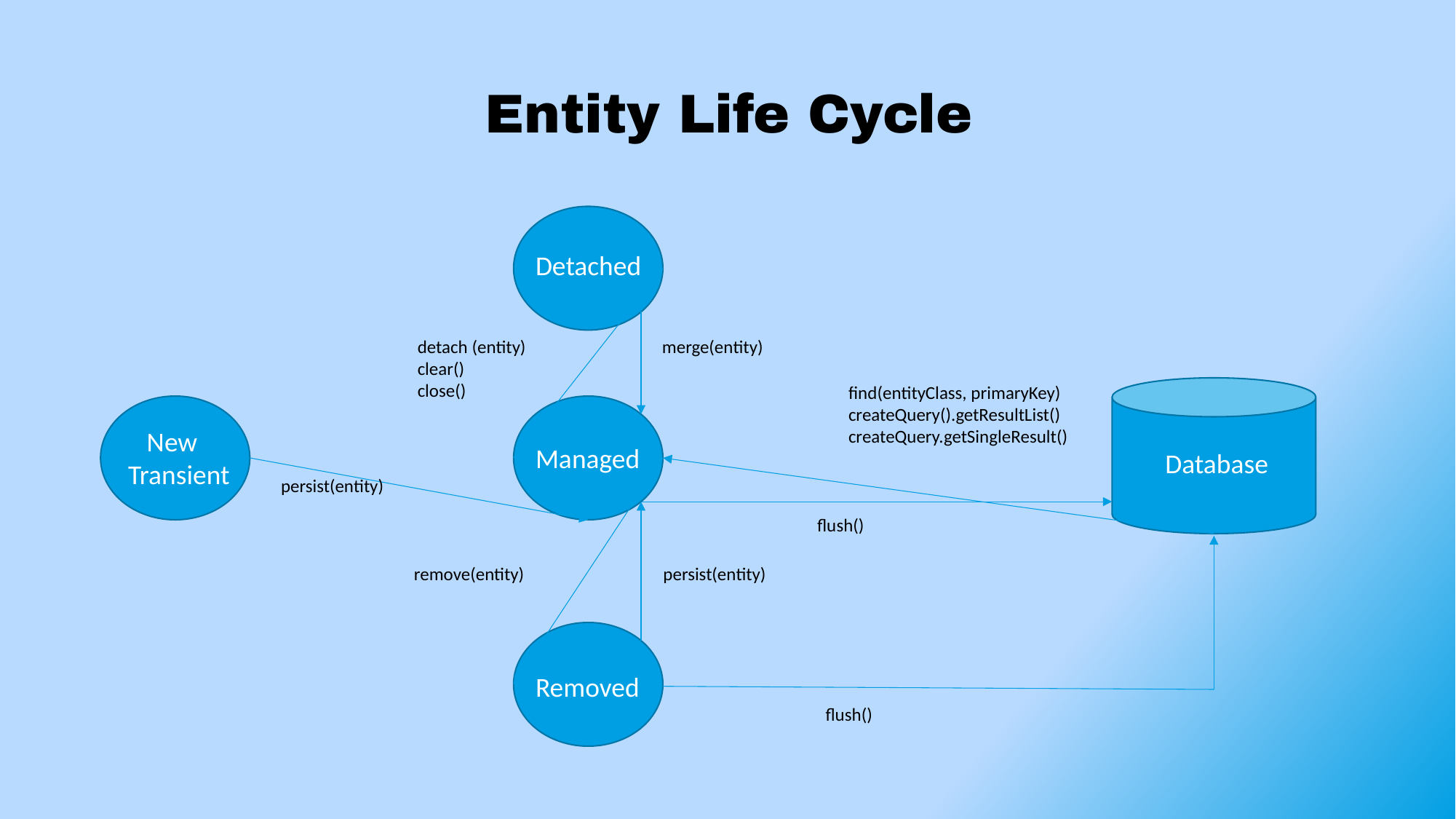

# Entity Life Cycle

Detached
detach (entity)
clear()
close()
merge(entity)
find(entityClass, primaryKey)
createQuery().getResultList()
createQuery.getSingleResult()

   New Transient
Managed
Database
persist(entity)
flush()
remove(entity)
persist(entity)

Removed
flush()